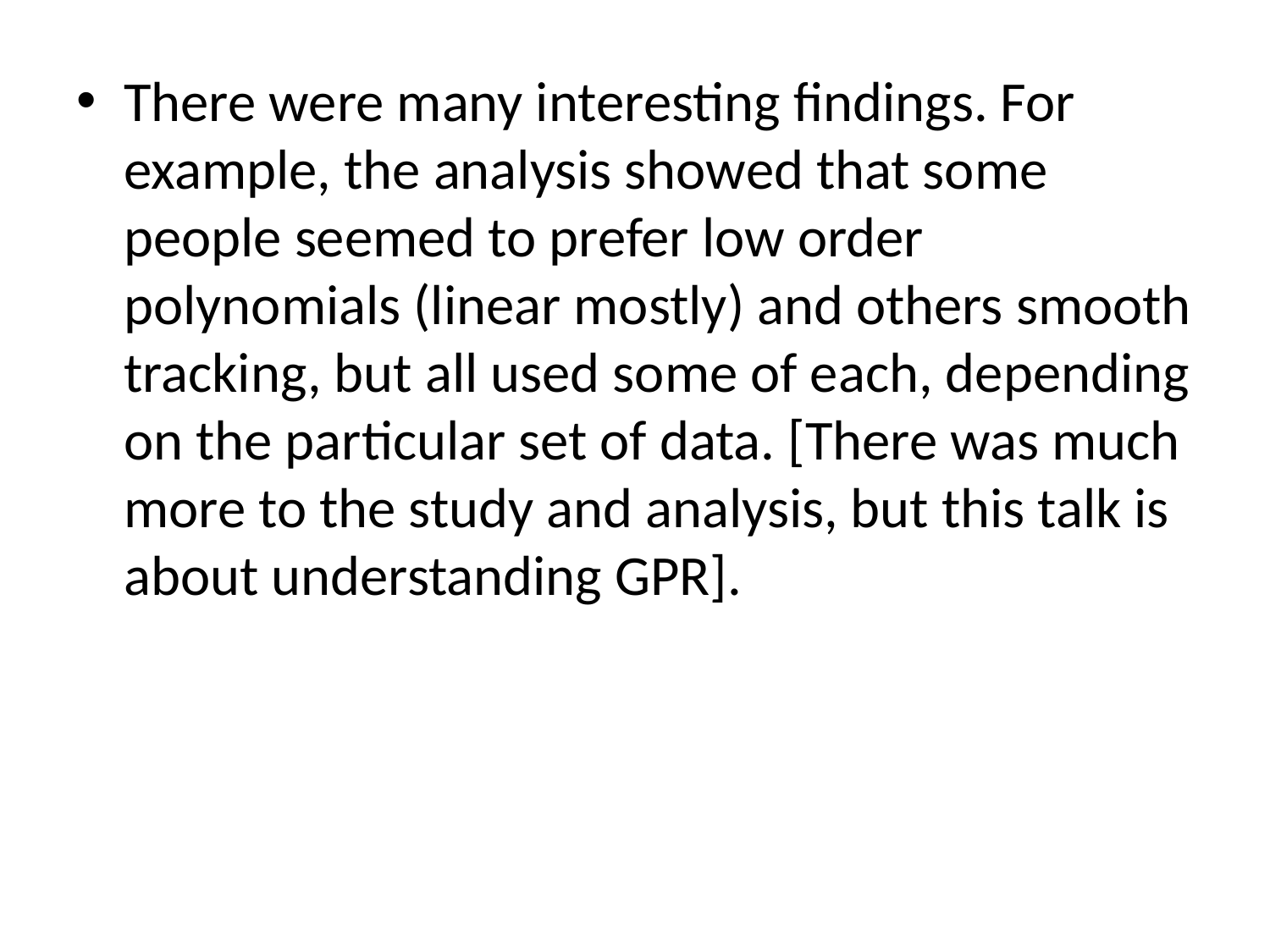

There were many interesting findings. For example, the analysis showed that some people seemed to prefer low order polynomials (linear mostly) and others smooth tracking, but all used some of each, depending on the particular set of data. [There was much more to the study and analysis, but this talk is about understanding GPR].